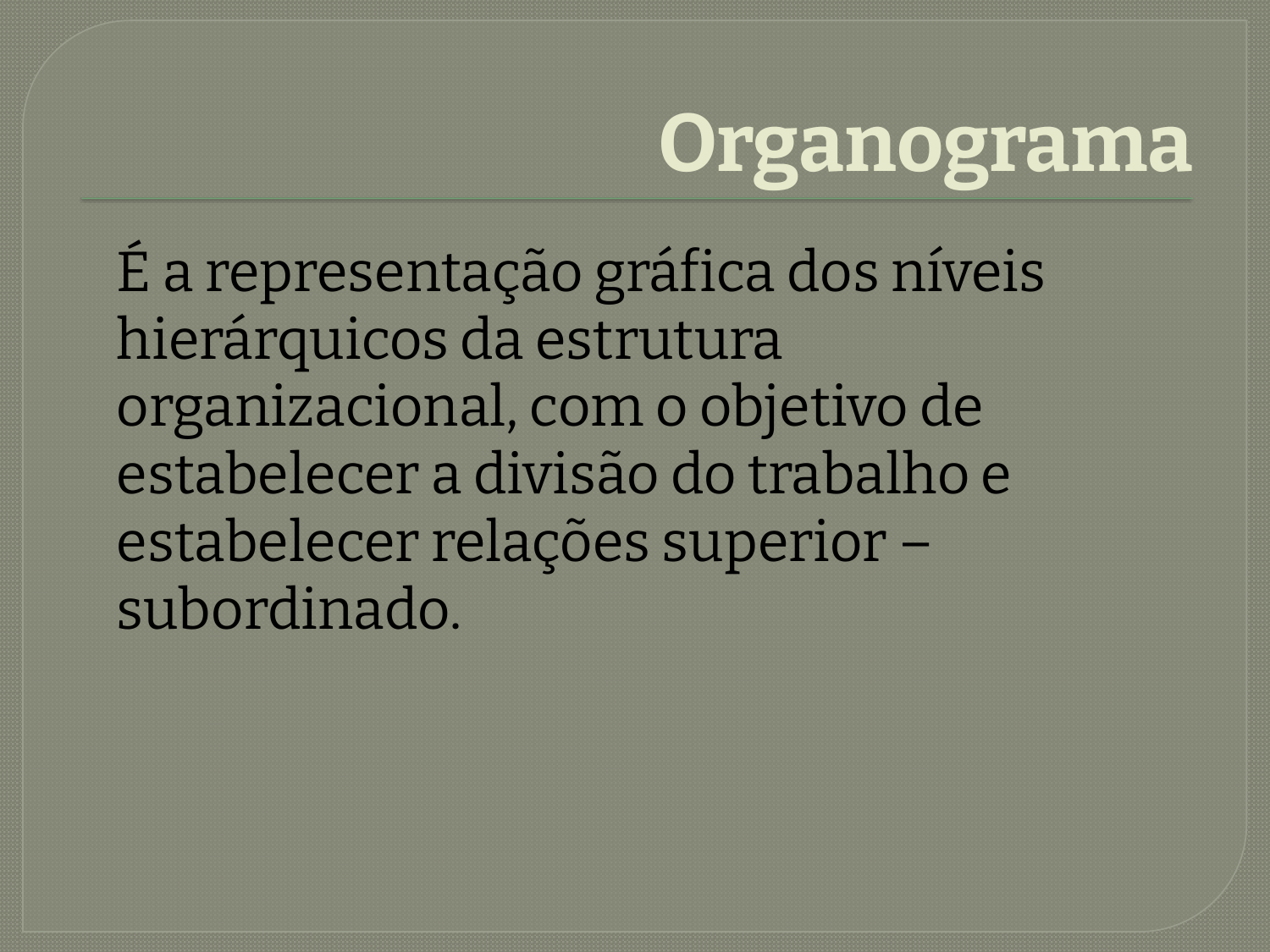

# Organograma
	É a representação gráfica dos níveis hierárquicos da estrutura organizacional, com o objetivo de estabelecer a divisão do trabalho e estabelecer relações superior – subordinado.